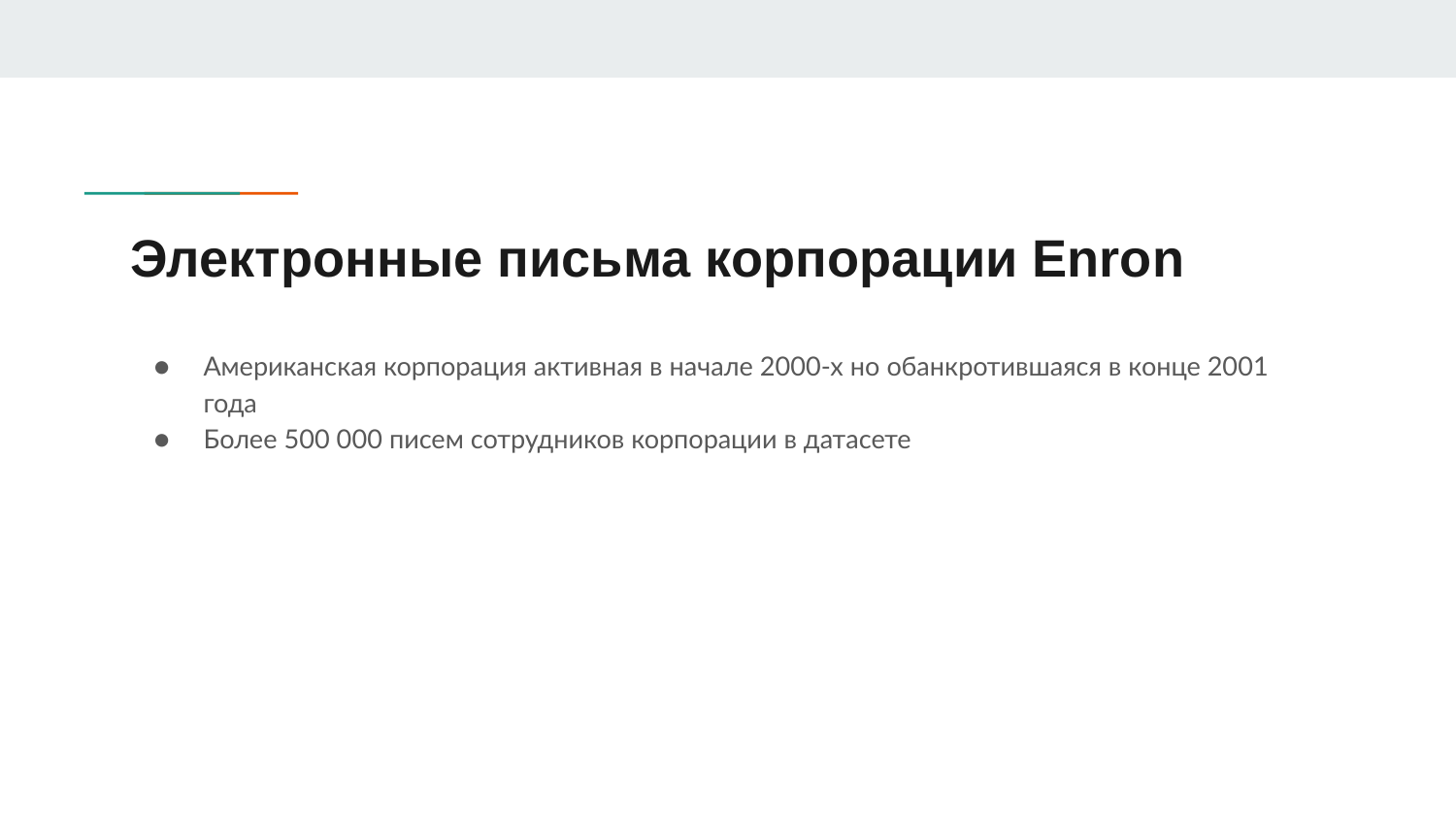

# Электронные письма корпорации Enron
Американская корпорация активная в начале 2000-х но обанкротившаяся в конце 2001 года
Более 500 000 писем сотрудников корпорации в датасете